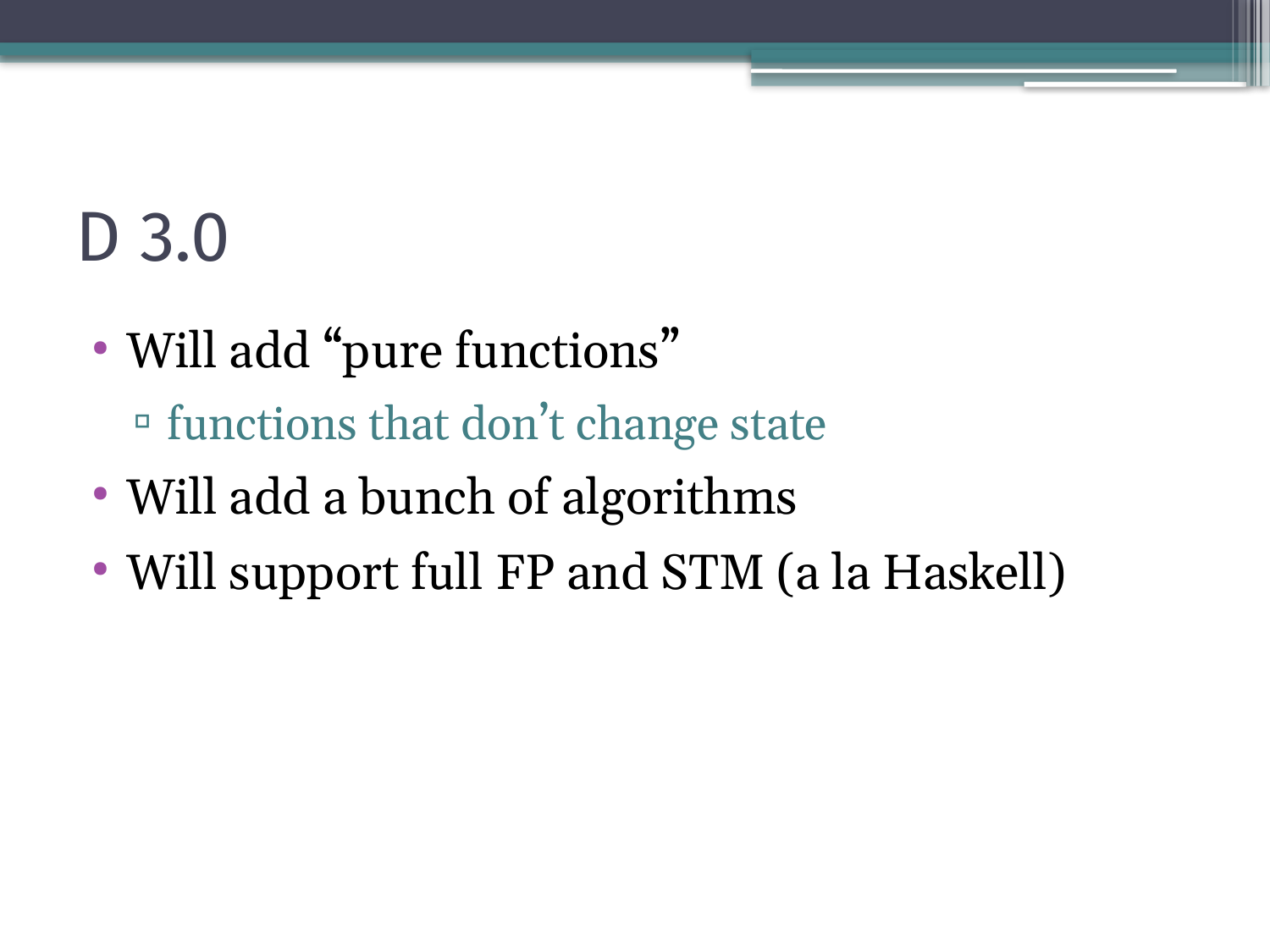

# D 3.0
Will add “pure functions”
functions that don’t change state
Will add a bunch of algorithms
Will support full FP and STM (a la Haskell)